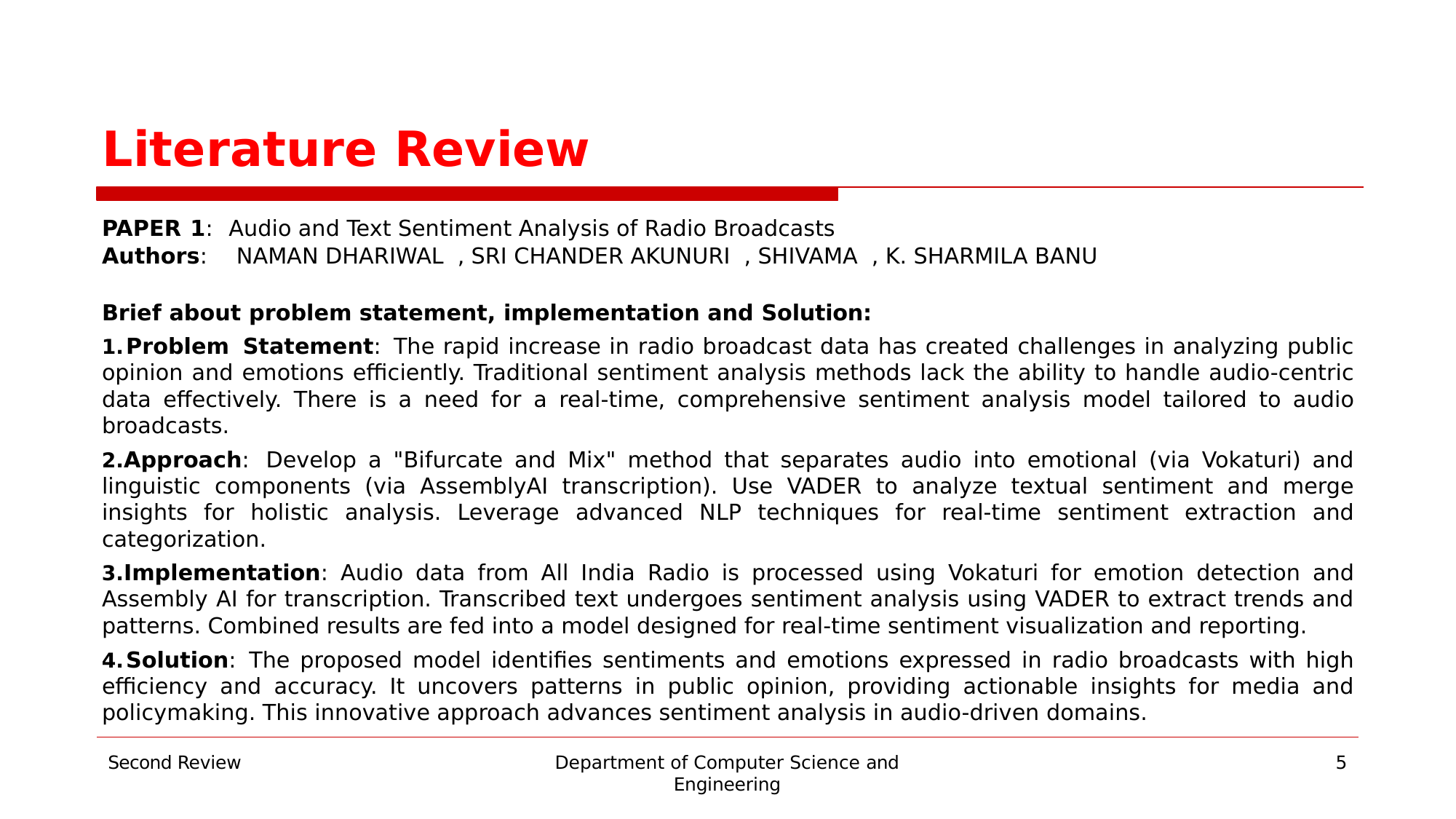

# Literature Review
PAPER 1:  Audio and Text Sentiment Analysis of Radio Broadcasts
Authors:   NAMAN DHARIWAL  , SRI CHANDER AKUNURI  , SHIVAMA  , K. SHARMILA BANU

Brief about problem statement, implementation and Solution:
	Problem Statement: The rapid increase in radio broadcast data has created challenges in analyzing public opinion and emotions efficiently. Traditional sentiment analysis methods lack the ability to handle audio-centric data effectively. There is a need for a real-time, comprehensive sentiment analysis model tailored to audio broadcasts.
Approach: Develop a "Bifurcate and Mix" method that separates audio into emotional (via Vokaturi) and linguistic components (via AssemblyAI transcription). Use VADER to analyze textual sentiment and merge insights for holistic analysis. Leverage advanced NLP techniques for real-time sentiment extraction and categorization.
Implementation: Audio data from All India Radio is processed using Vokaturi for emotion detection and Assembly AI for transcription. Transcribed text undergoes sentiment analysis using VADER to extract trends and patterns. Combined results are fed into a model designed for real-time sentiment visualization and reporting.
	Solution: The proposed model identifies sentiments and emotions expressed in radio broadcasts with high efficiency and accuracy. It uncovers patterns in public opinion, providing actionable insights for media and policymaking. This innovative approach advances sentiment analysis in audio-driven domains.
Second Review
Department of Computer Science and Engineering
5